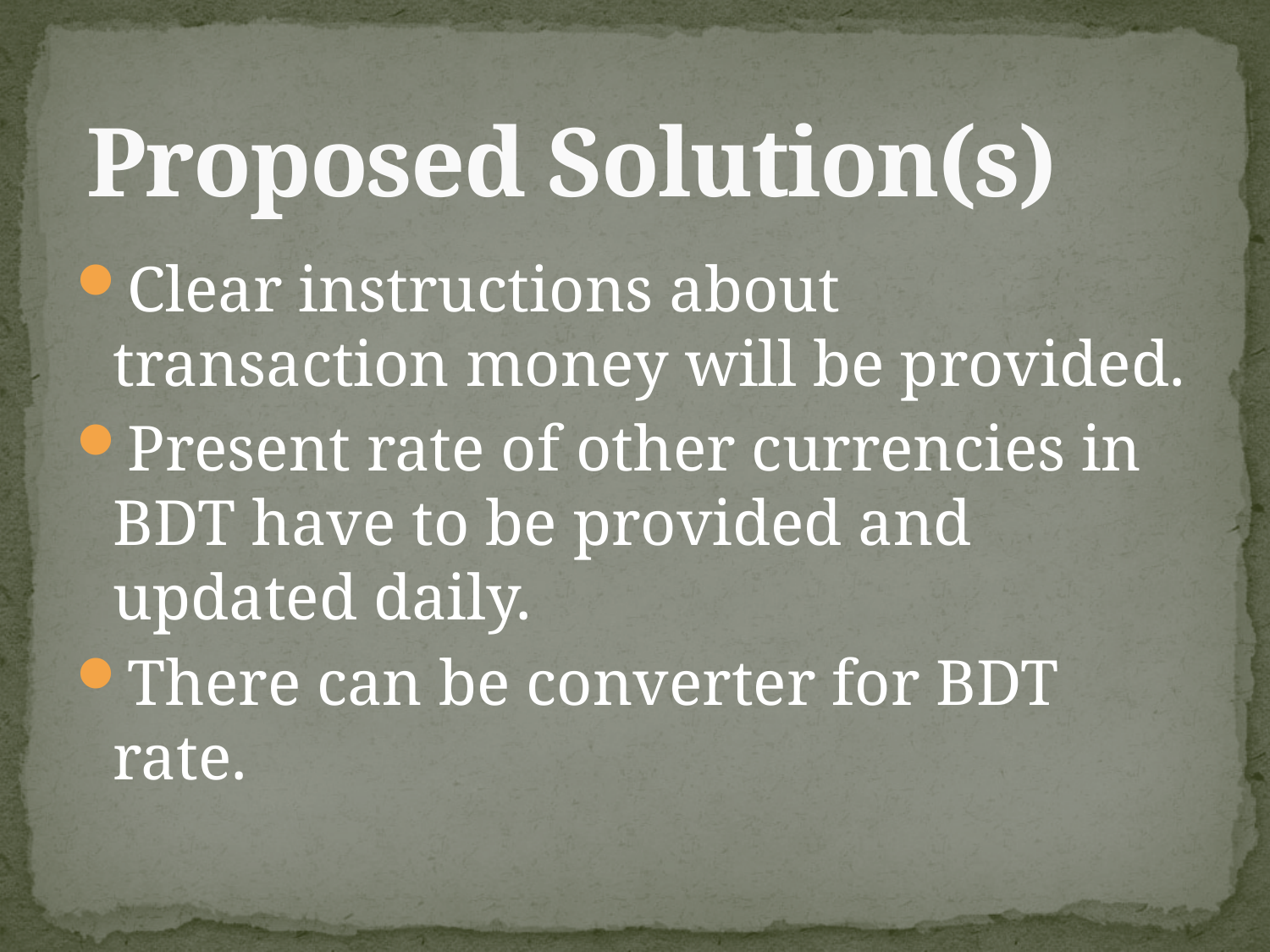

# Proposed Solution(s)
Clear instructions about transaction money will be provided.
Present rate of other currencies in BDT have to be provided and updated daily.
There can be converter for BDT rate.